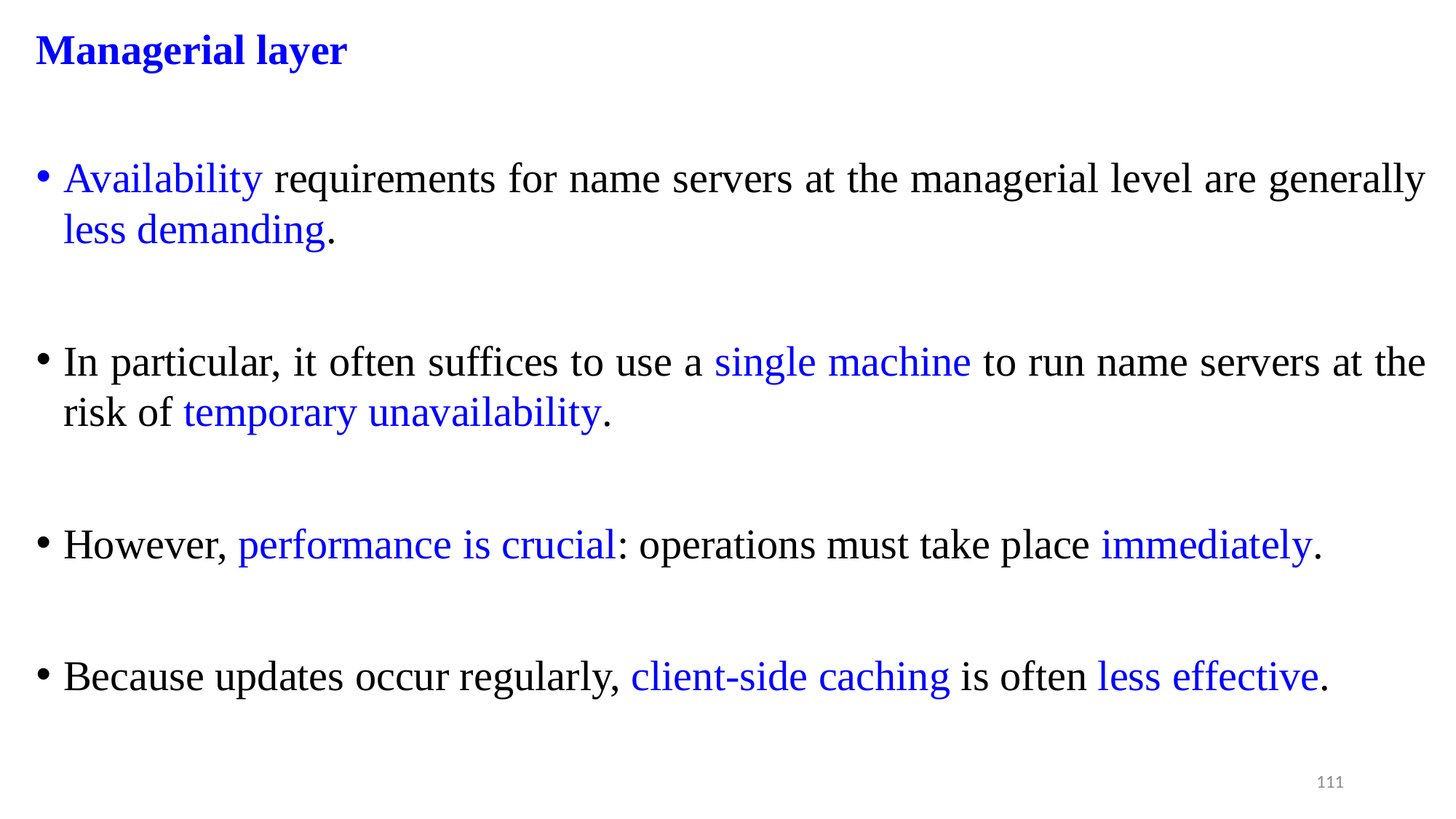

Managerial layer

Availability requirements for name servers at the managerial level are generally less demanding.

In particular, it often suffices to use a single machine to run name servers at the risk of temporary unavailability.

However, performance is crucial: operations must take place immediately.

Because updates occur regularly, client-side caching is often less effective.
111